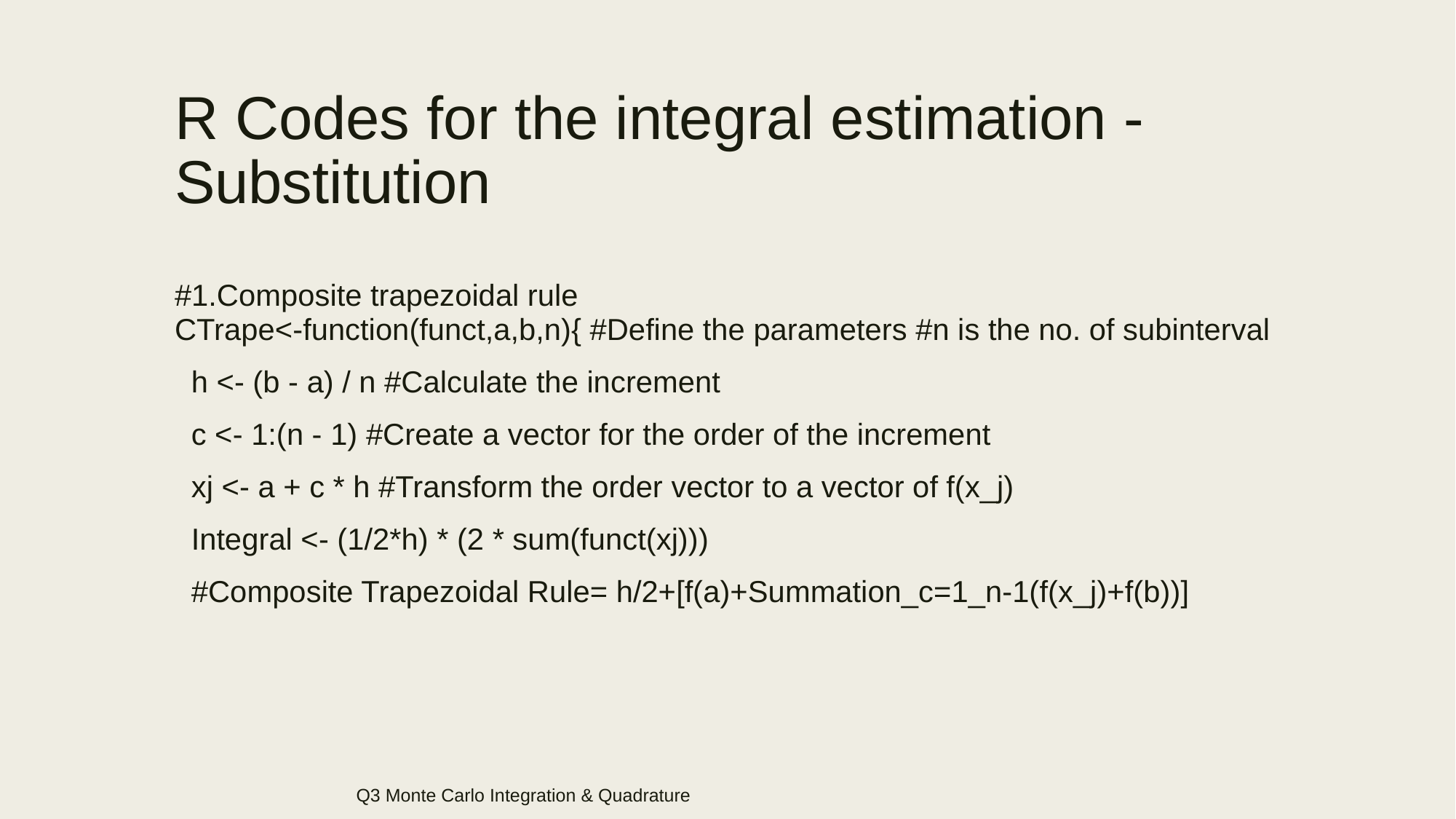

# R Codes for the integral estimation - Substitution
#1.Composite trapezoidal rule
CTrape<-function(funct,a,b,n){ #Define the parameters #n is the no. of subinterval
  h <- (b - a) / n #Calculate the increment
  c <- 1:(n - 1) #Create a vector for the order of the increment
  xj <- a + c * h #Transform the order vector to a vector of f(x_j)
  Integral <- (1/2*h) * (2 * sum(funct(xj)))
  #Composite Trapezoidal Rule= h/2+[f(a)+Summation_c=1_n-1(f(x_j)+f(b))]
Q3 Monte Carlo Integration & Quadrature